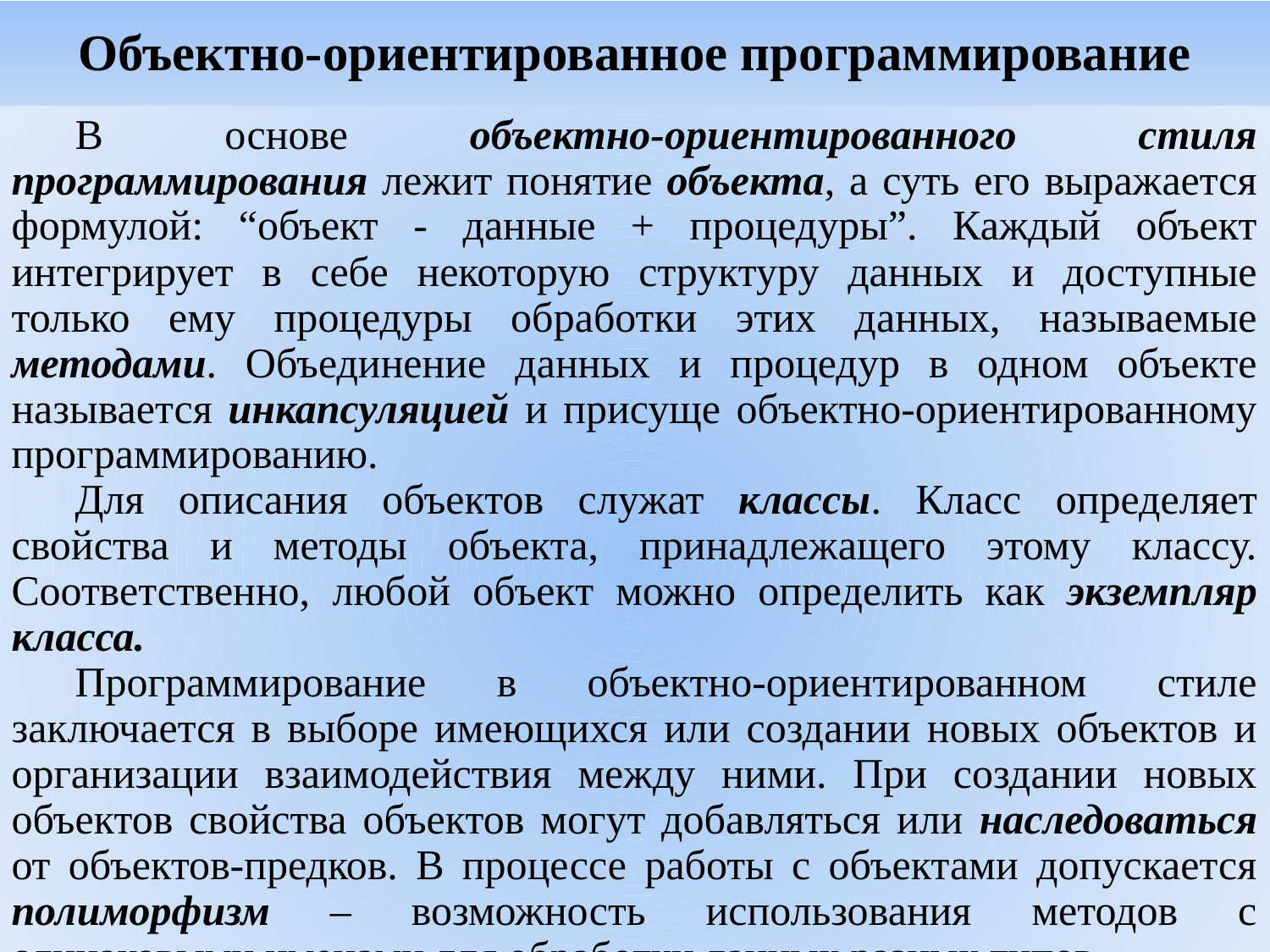

# Объектно-ориентированное программирование
В основе объектно-ориентированного стиля программирования лежит понятие объекта, а суть его выражается формулой: “объект - данные + процедуры”. Каждый объект интегрирует в себе некоторую структуру данных и доступные только ему процедуры обработки этих данных, называемые методами. Объединение данных и процедур в одном объекте называется инкапсуляцией и присуще объектно-ориентированному программированию.
Для описания объектов служат классы. Класс определяет свойства и методы объекта, принадлежащего этому классу. Соответственно, любой объект можно определить как экземпляр класса.
Программирование в объектно-ориентированном стиле заключается в выборе имеющихся или создании новых объектов и организации взаимодействия между ними. При создании новых объектов свойства объектов могут добавляться или наследоваться от объектов-предков. В процессе работы с объектами допускается полиморфизм – возможность использования методов с одинаковыми именами для обработки данных разных типов.